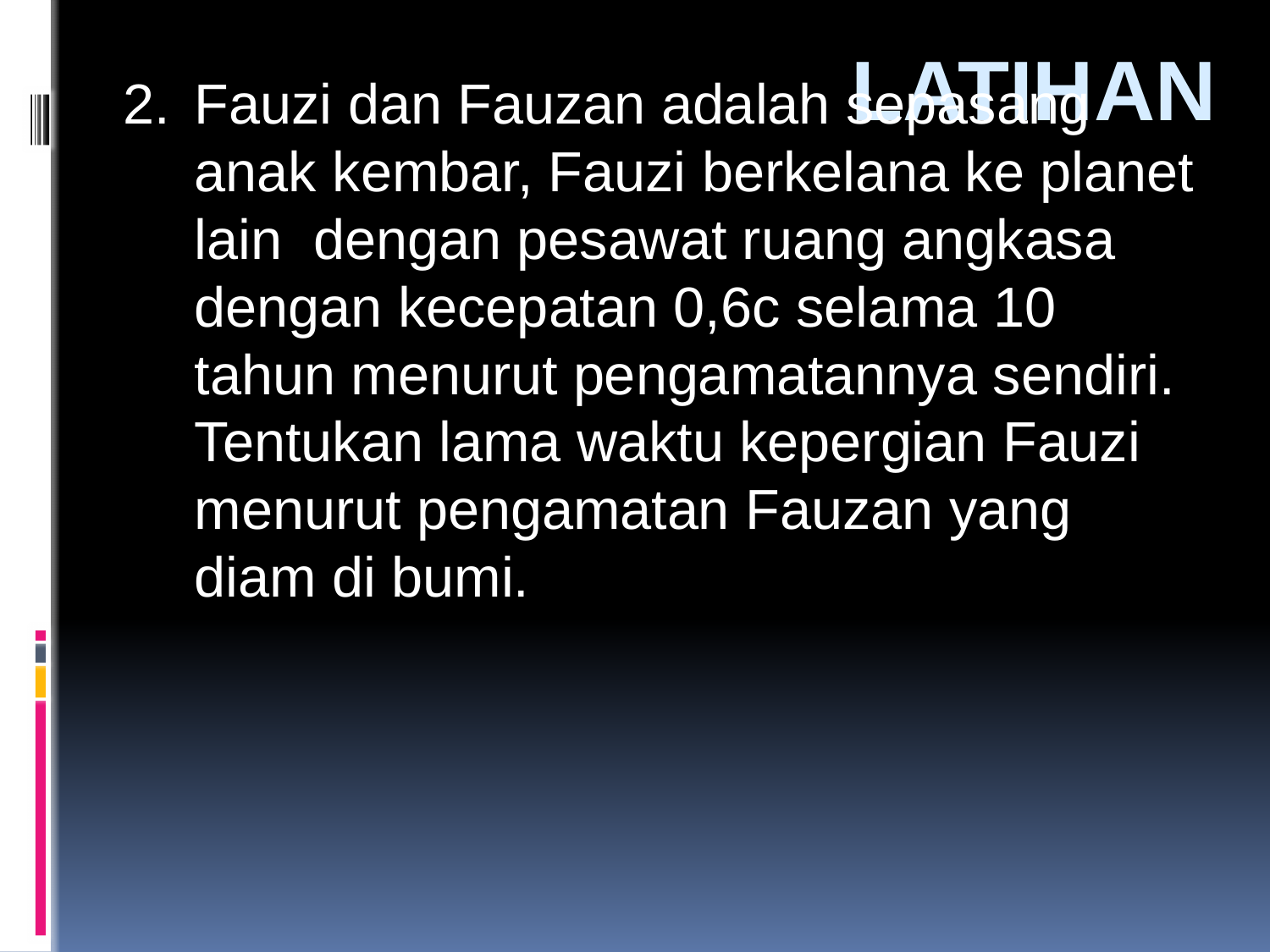

# LATIHAN
Fauzi dan Fauzan adalah sepasang anak kembar, Fauzi berkelana ke planet lain  dengan pesawat ruang angkasa dengan kecepatan 0,6c selama 10 tahun menurut pengamatannya sendiri. Tentukan lama waktu kepergian Fauzi menurut pengamatan Fauzan yang diam di bumi.